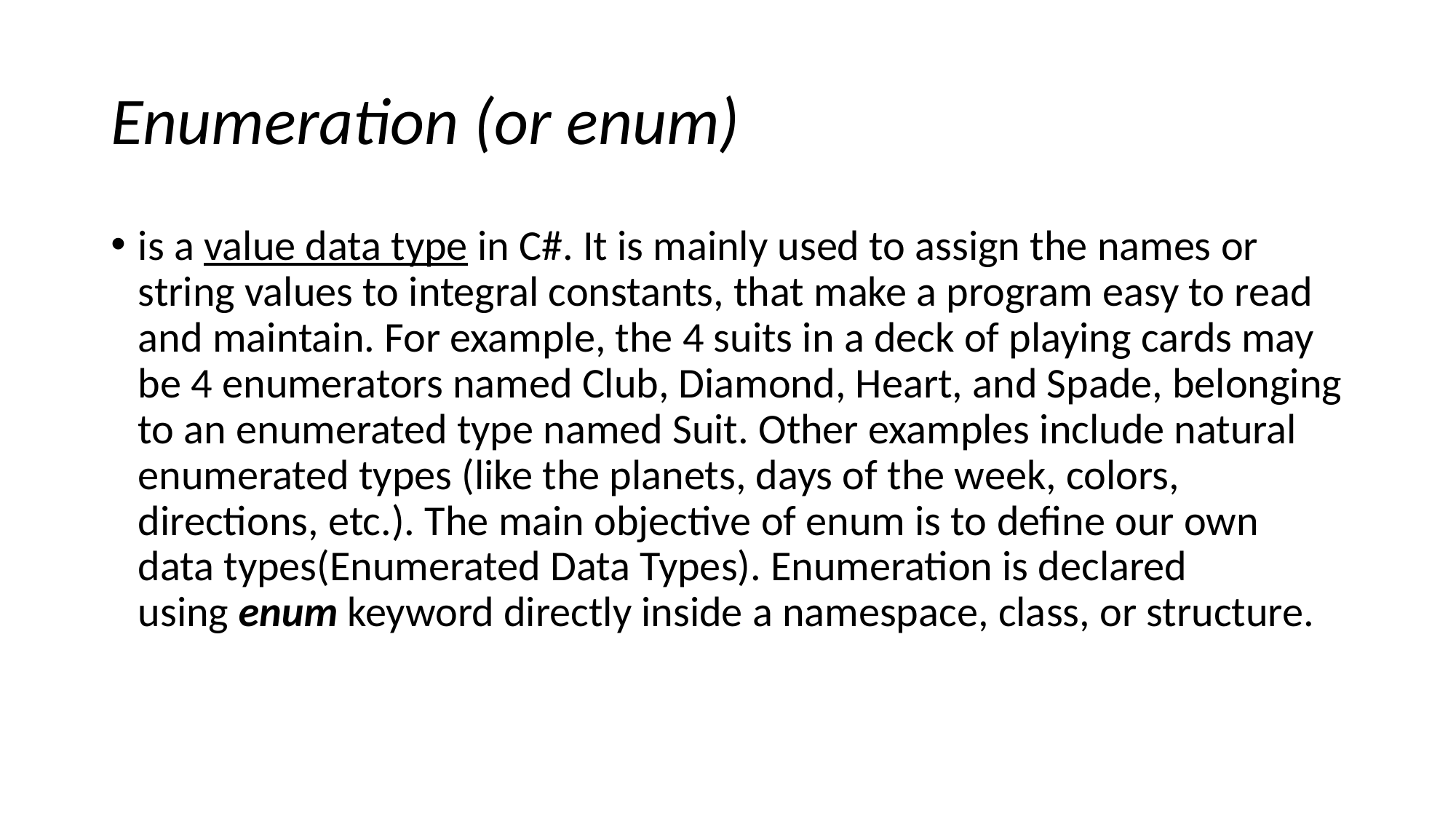

# Enumeration (or enum)
is a value data type in C#. It is mainly used to assign the names or string values to integral constants, that make a program easy to read and maintain. For example, the 4 suits in a deck of playing cards may be 4 enumerators named Club, Diamond, Heart, and Spade, belonging to an enumerated type named Suit. Other examples include natural enumerated types (like the planets, days of the week, colors, directions, etc.). The main objective of enum is to define our own data types(Enumerated Data Types). Enumeration is declared using enum keyword directly inside a namespace, class, or structure.